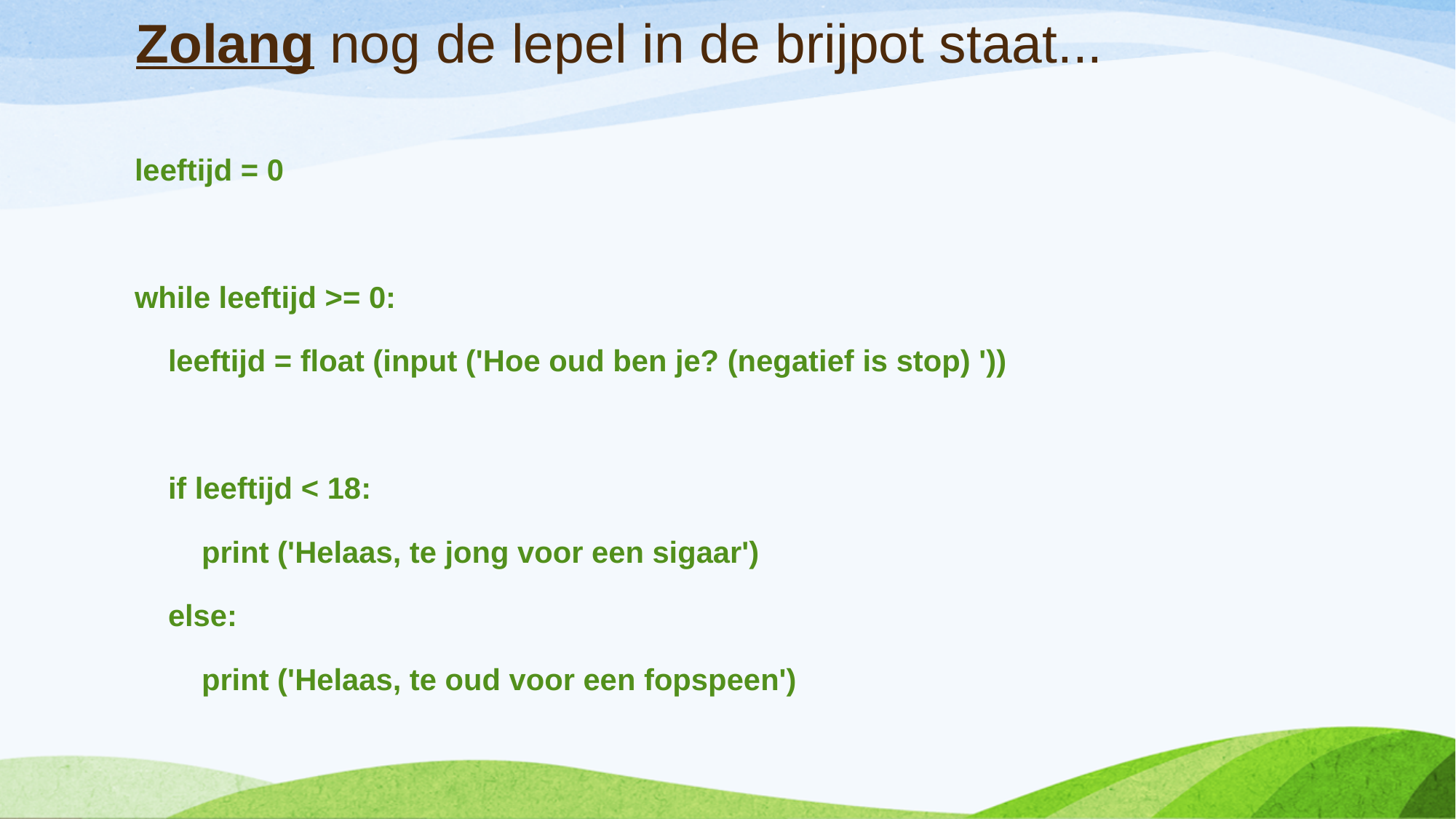

# Zolang nog de lepel in de brijpot staat...
leeftijd = 0

while leeftijd >= 0:
    leeftijd = float (input ('Hoe oud ben je? (negatief is stop) '))

    if leeftijd < 18:
        print ('Helaas, te jong voor een sigaar')
    else:
        print ('Helaas, te oud voor een fopspeen')